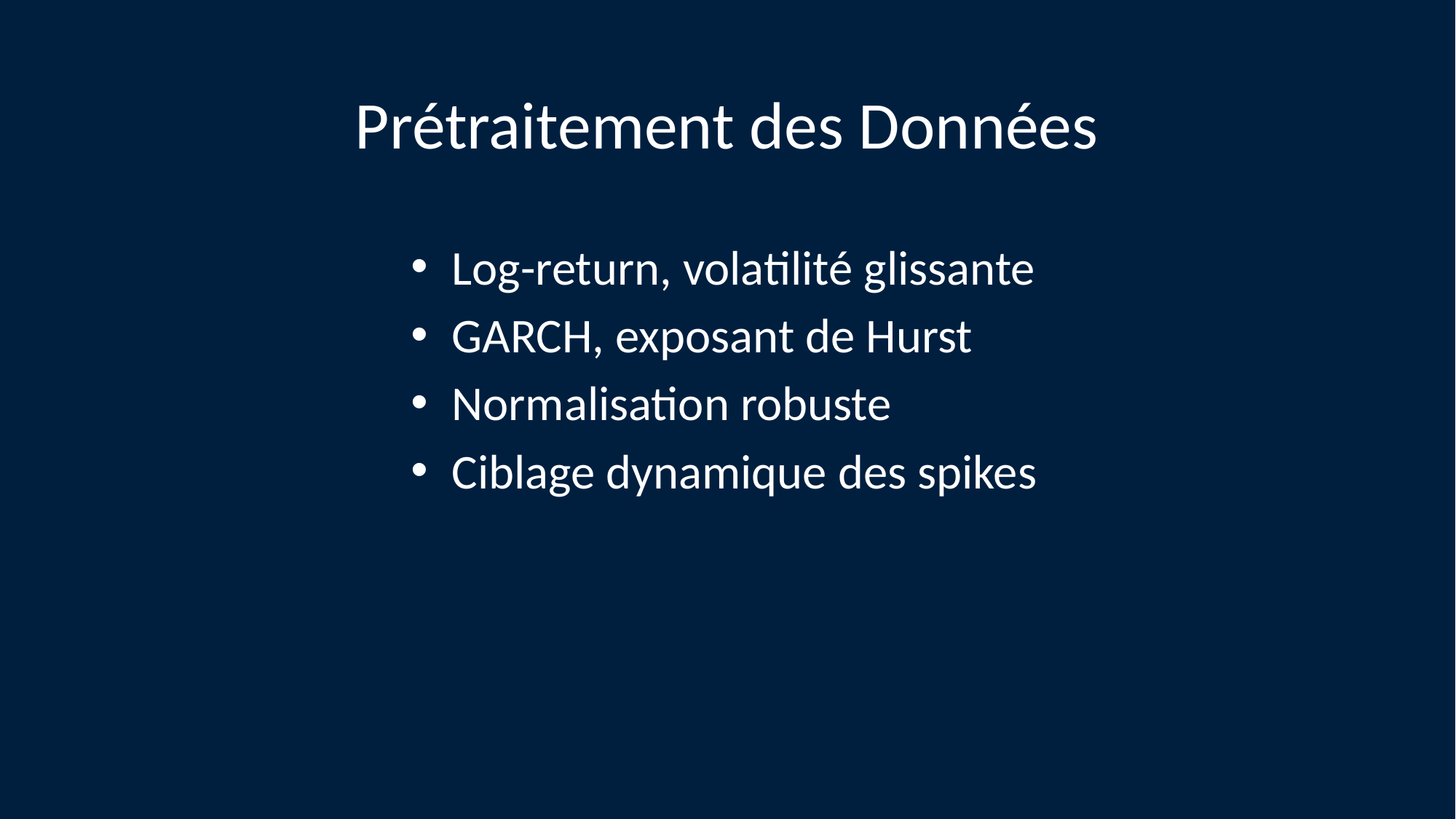

# Prétraitement des Données
Log-return, volatilité glissante
GARCH, exposant de Hurst
Normalisation robuste
Ciblage dynamique des spikes